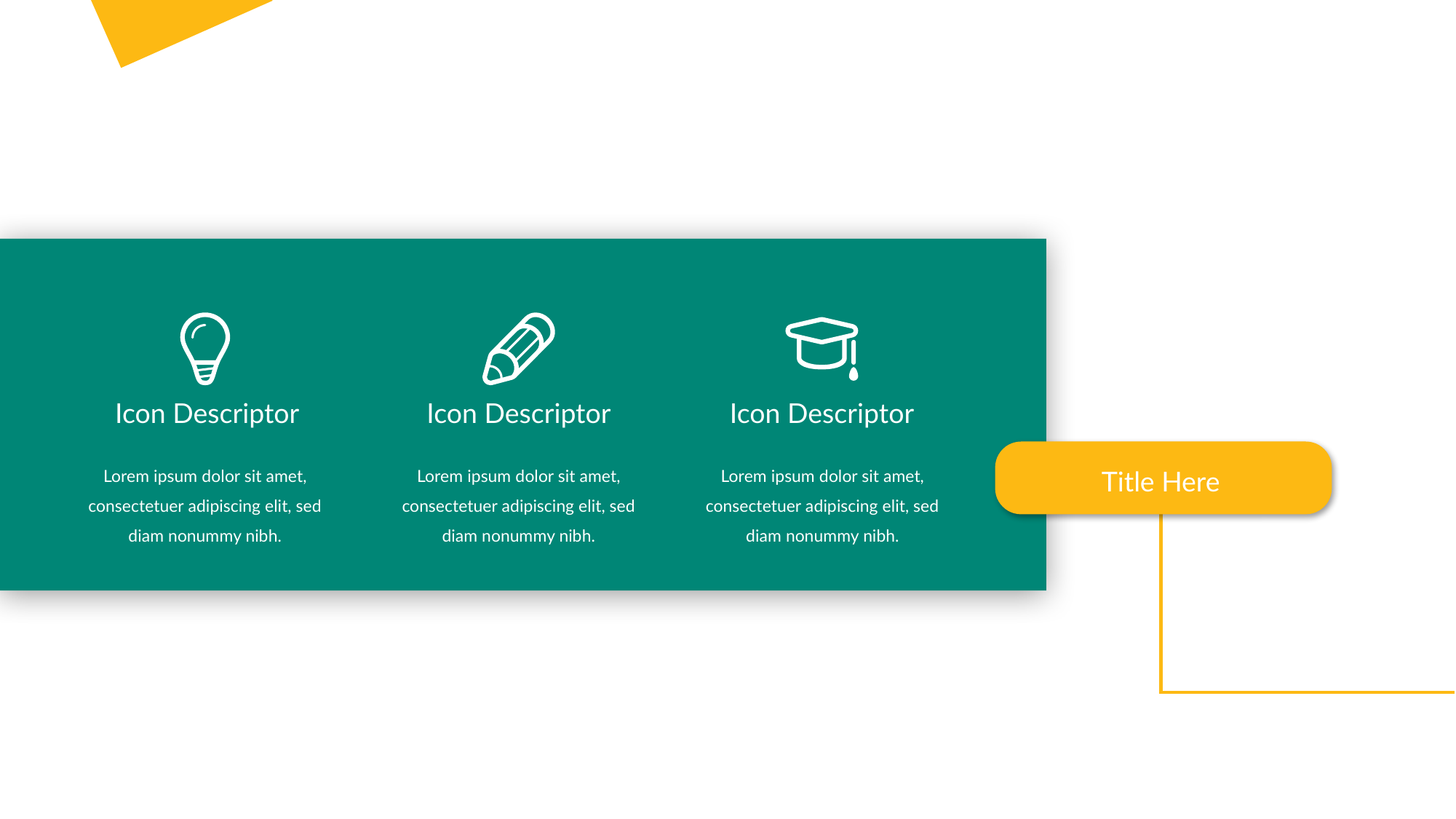

Icon Descriptor
Icon Descriptor
Icon Descriptor

Lorem ipsum dolor sit amet, consectetuer adipiscing elit, sed diam nonummy nibh.
Lorem ipsum dolor sit amet, consectetuer adipiscing elit, sed diam nonummy nibh.
Lorem ipsum dolor sit amet, consectetuer adipiscing elit, sed diam nonummy nibh.
Title Here